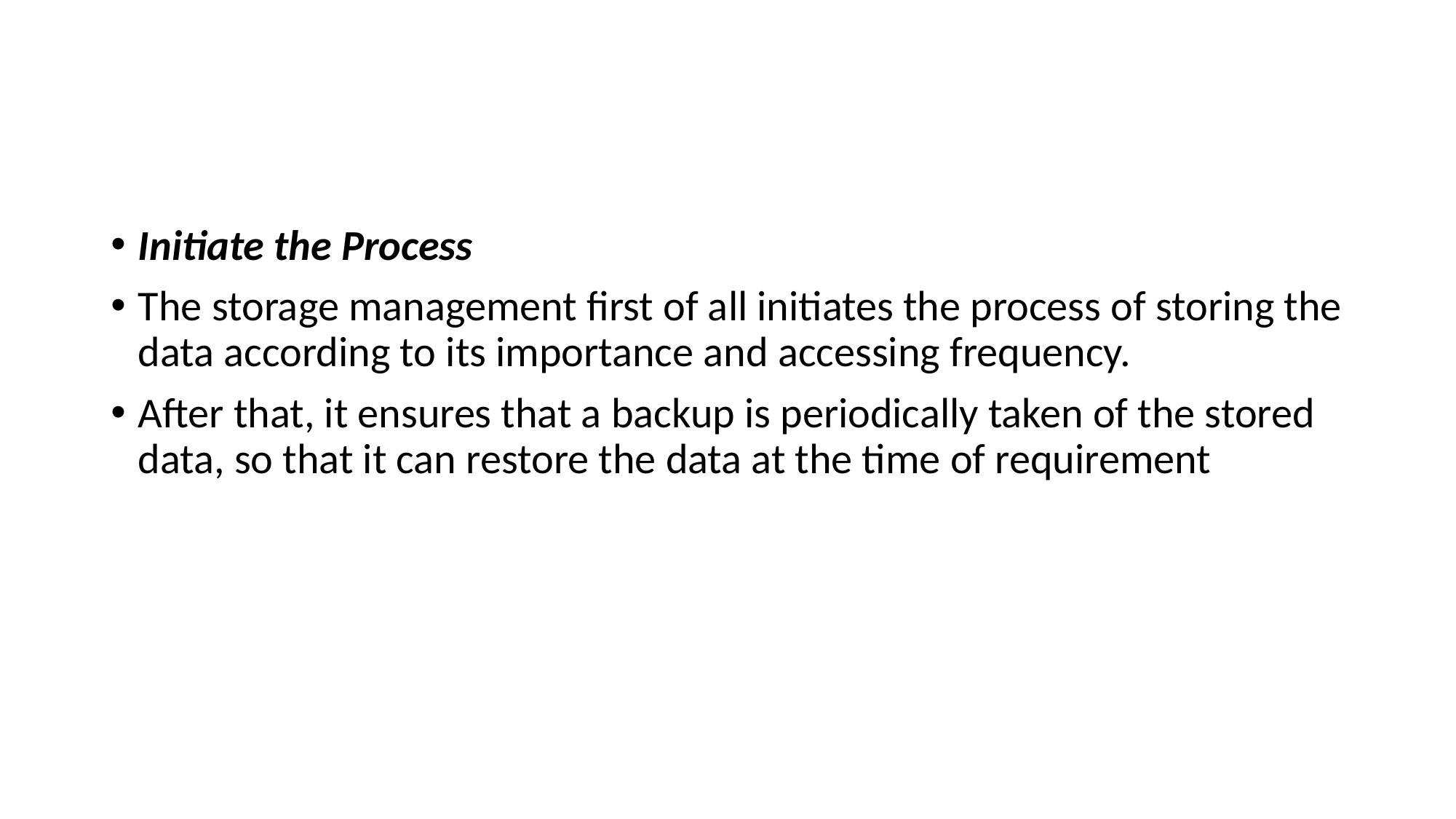

#
Initiate the Process
The storage management first of all initiates the process of storing the data according to its importance and accessing frequency.
After that, it ensures that a backup is periodically taken of the stored data, so that it can restore the data at the time of requirement